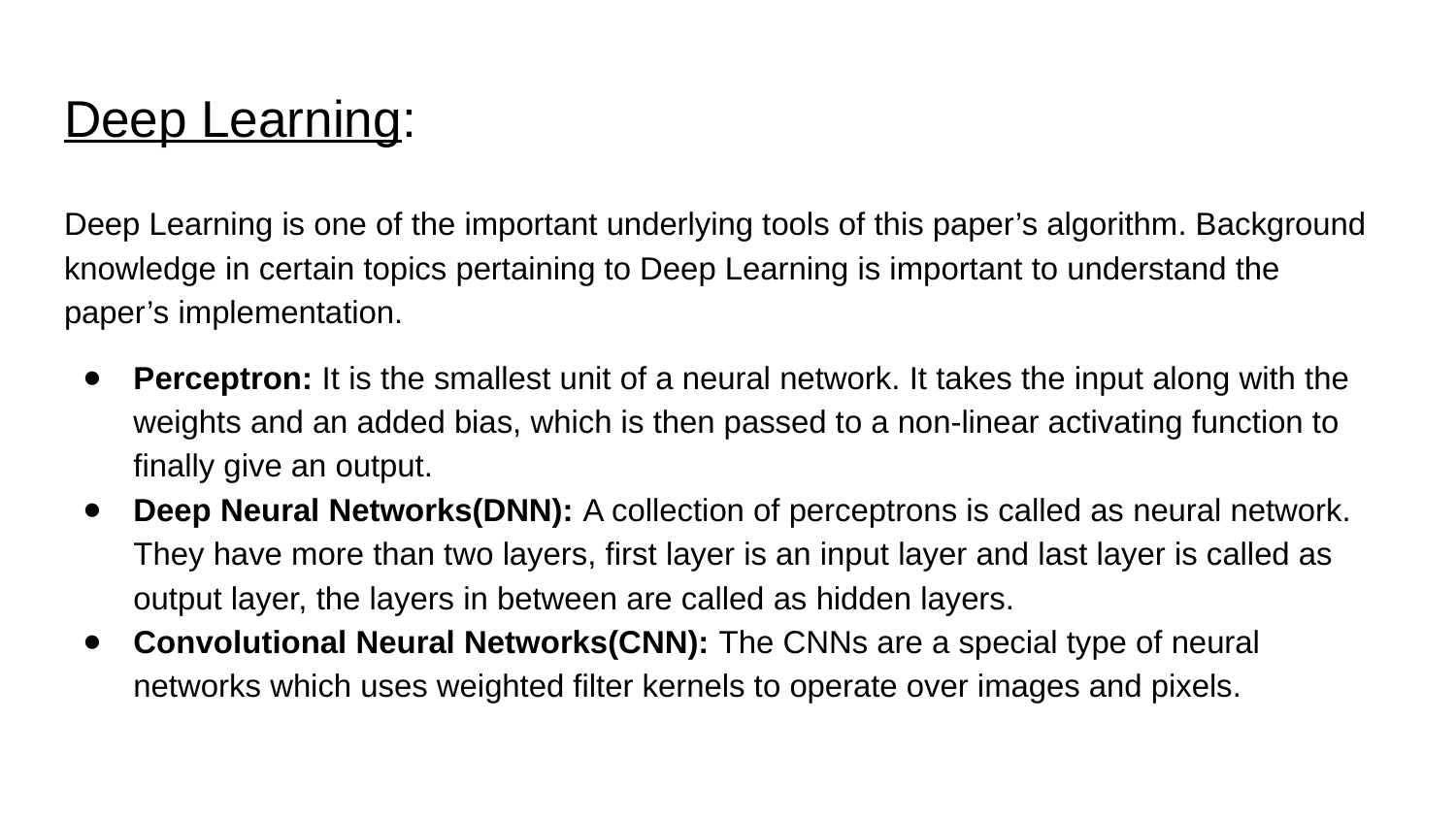

# Deep Learning:
Deep Learning is one of the important underlying tools of this paper’s algorithm. Background knowledge in certain topics pertaining to Deep Learning is important to understand the paper’s implementation.
Perceptron: It is the smallest unit of a neural network. It takes the input along with the weights and an added bias, which is then passed to a non-linear activating function to finally give an output.
Deep Neural Networks(DNN): A collection of perceptrons is called as neural network. They have more than two layers, first layer is an input layer and last layer is called as output layer, the layers in between are called as hidden layers.
Convolutional Neural Networks(CNN): The CNNs are a special type of neural networks which uses weighted filter kernels to operate over images and pixels.